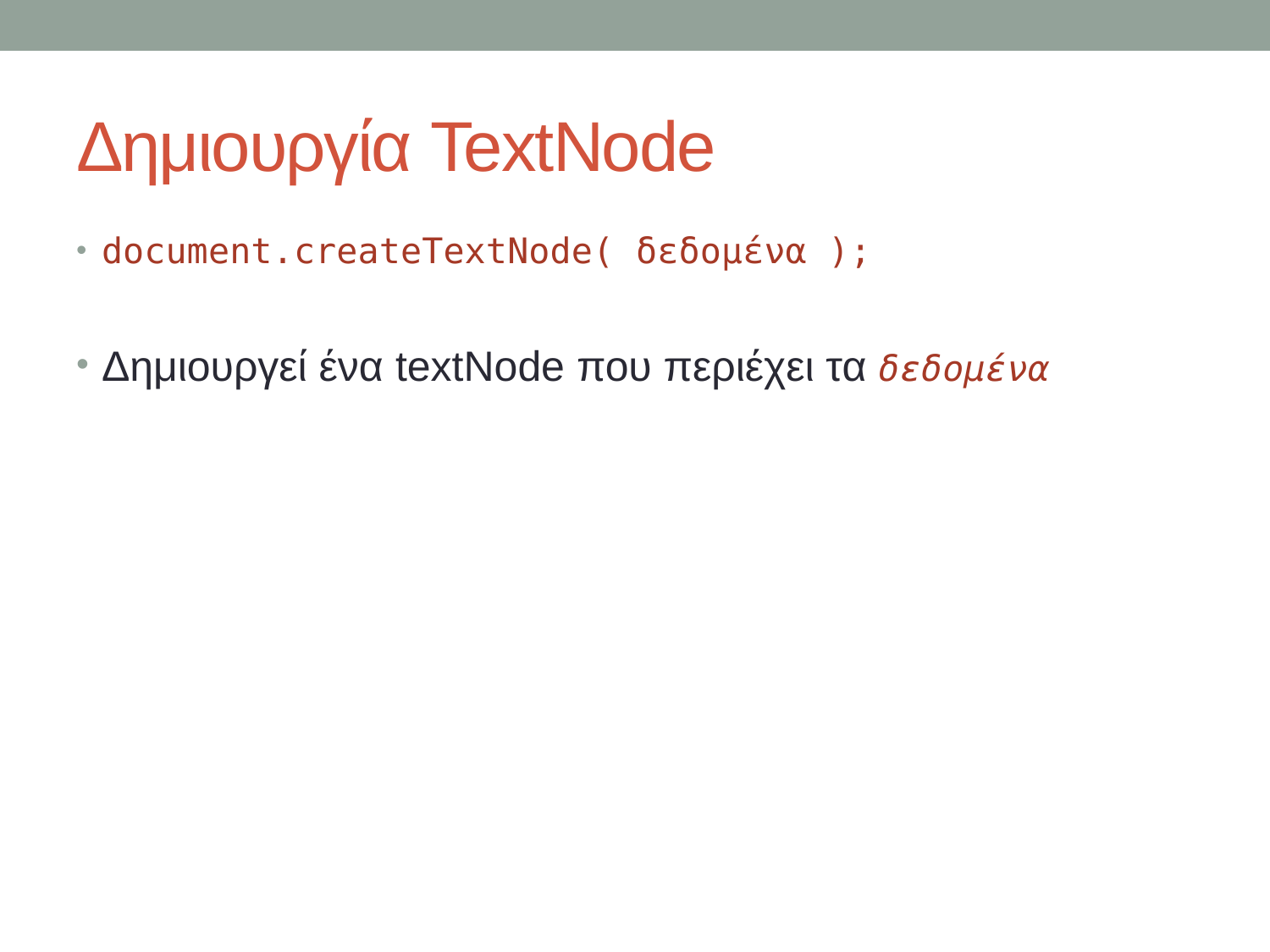

# Δημιουργία TextNode
document.createTextNode( δεδομένα );

Δημιουργεί ένα textNode που περιέχει τα δεδομένα